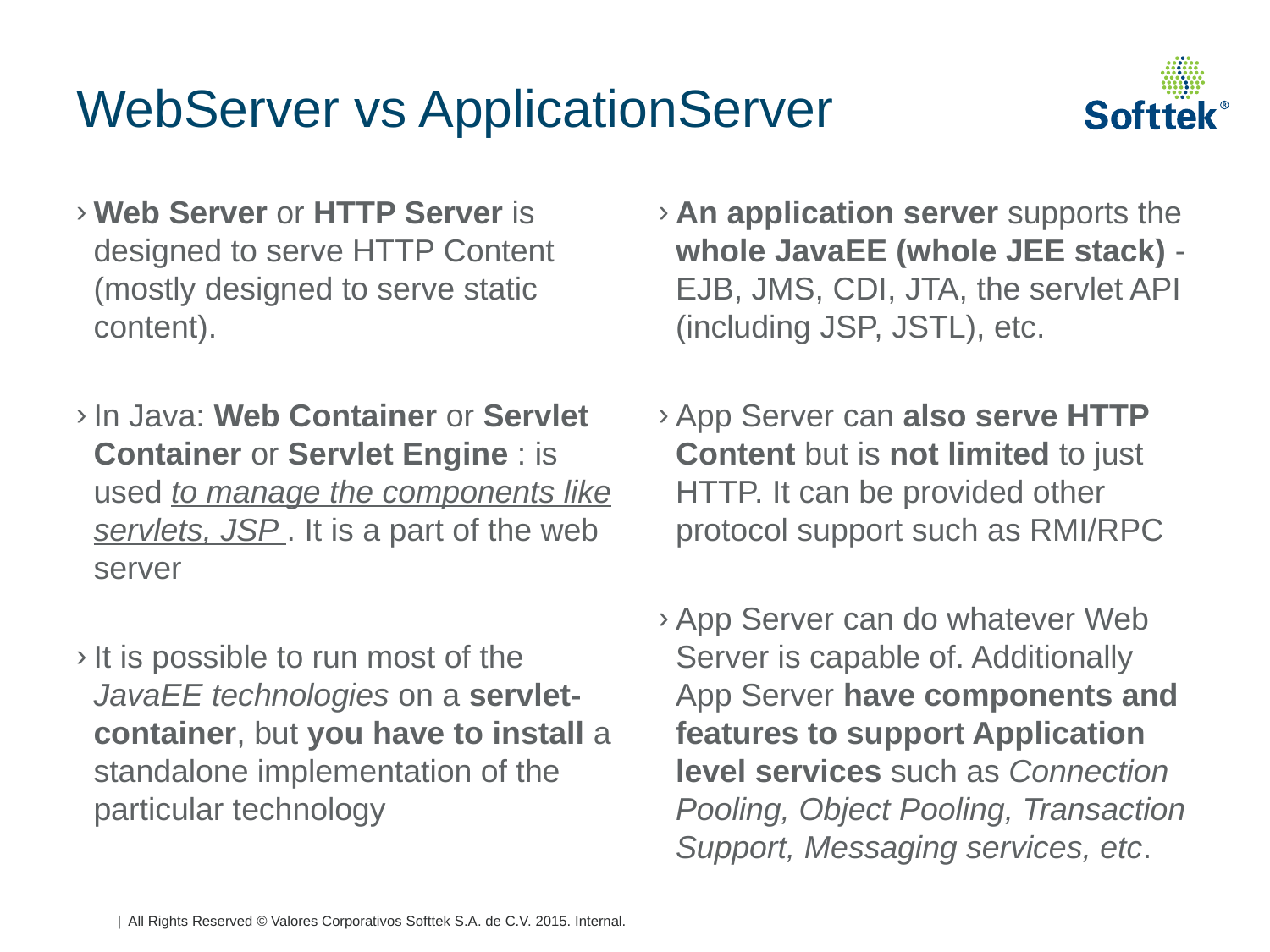

# WebServer vs ApplicationServer
Web Server or HTTP Server is designed to serve HTTP Content (mostly designed to serve static content).

In Java: Web Container or Servlet Container or Servlet Engine : is used to manage the components like servlets, JSP . It is a part of the web server

It is possible to run most of the JavaEE technologies on a servlet-container, but you have to install a standalone implementation of the particular technology

An application server supports the whole JavaEE (whole JEE stack) - EJB, JMS, CDI, JTA, the servlet API (including JSP, JSTL), etc.

App Server can also serve HTTP Content but is not limited to just HTTP. It can be provided other protocol support such as RMI/RPC

App Server can do whatever Web Server is capable of. Additionally App Server have components and features to support Application level services such as Connection Pooling, Object Pooling, Transaction Support, Messaging services, etc.